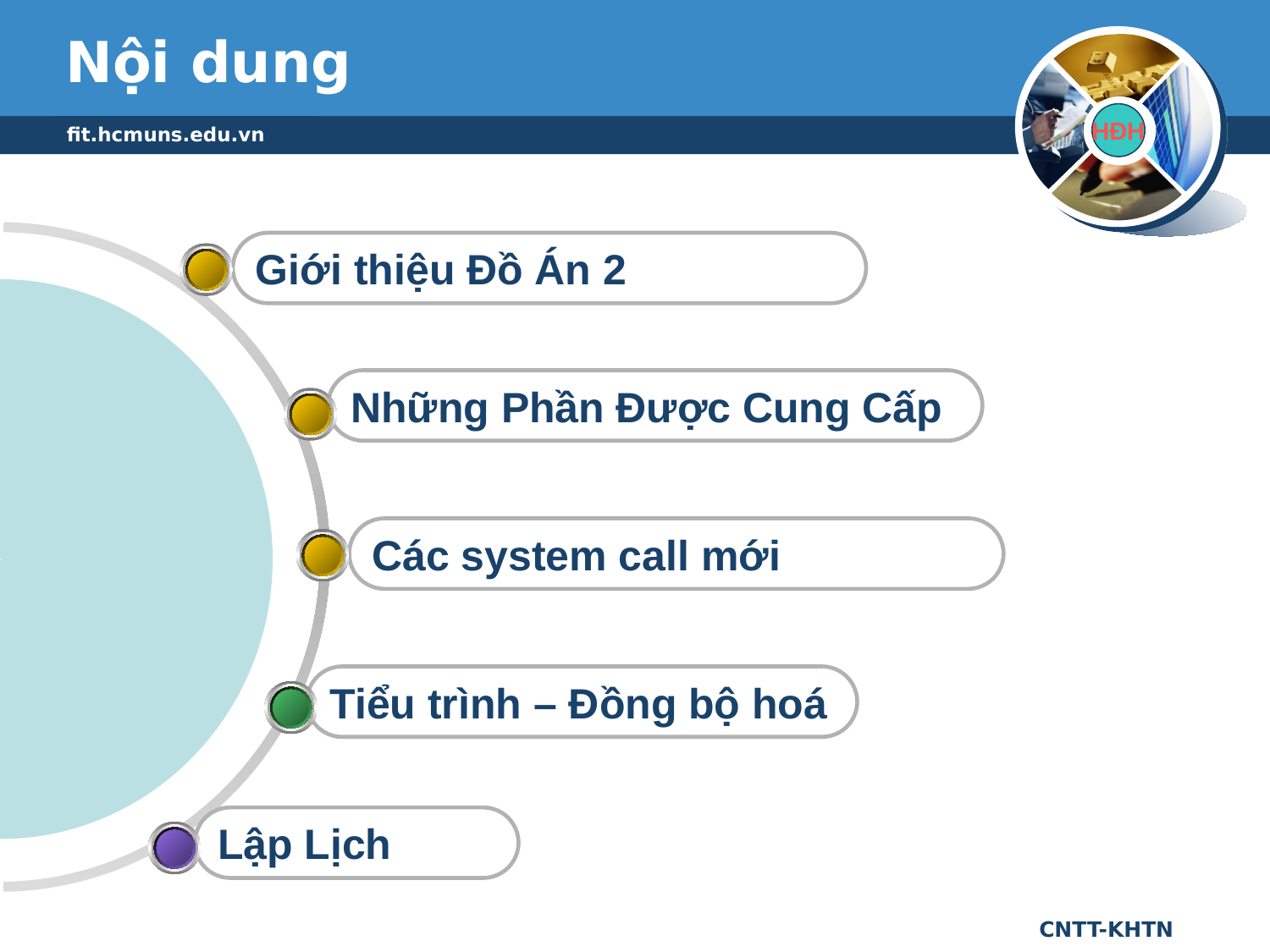

# Nội dung
HĐH
fit.hcmuns.edu.vn

Giới thiệu Đồ Án 2

Những Phần Được Cung Cấp

Các system call mới

Tiểu trình – Đồng bộ hoá

Lập Lịch

CNTT-KHTN